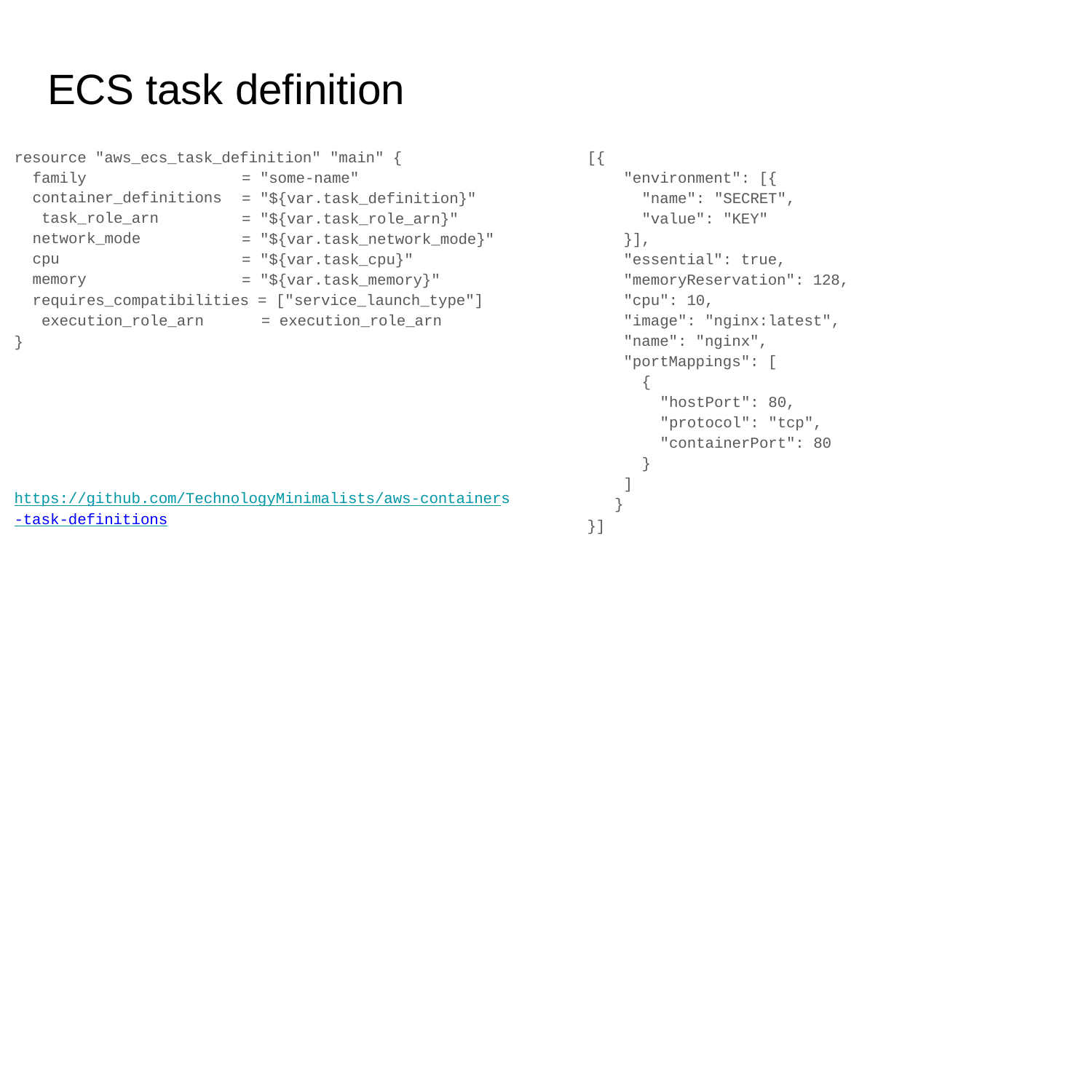

# ECS task definition
resource "aws_ecs_task_definition" "main" {
[{
family  container_definitions  task_role_arn  network_mode
cpu  memory
= "some-name"
= "${var.task_definition}"
= "${var.task_role_arn}"
= "${var.task_network_mode}"
= "${var.task_cpu}"
= "${var.task_memory}"
"environment": [{
"name": "SECRET",
"value": "KEY"
}],
"essential": true,  "memoryReservation": 128,
"cpu": 10,
"image": "nginx:latest",
"name": "nginx",  "portMappings": [
{
"hostPort": 80,  "protocol": "tcp",  "containerPort": 80
}
]
}
requires_compatibilities = ["service_launch_type"]  execution_role_arn	= execution_role_arn
}
https://github.com/TechnologyMinimalists/aws-containers
-task-definitions
}]